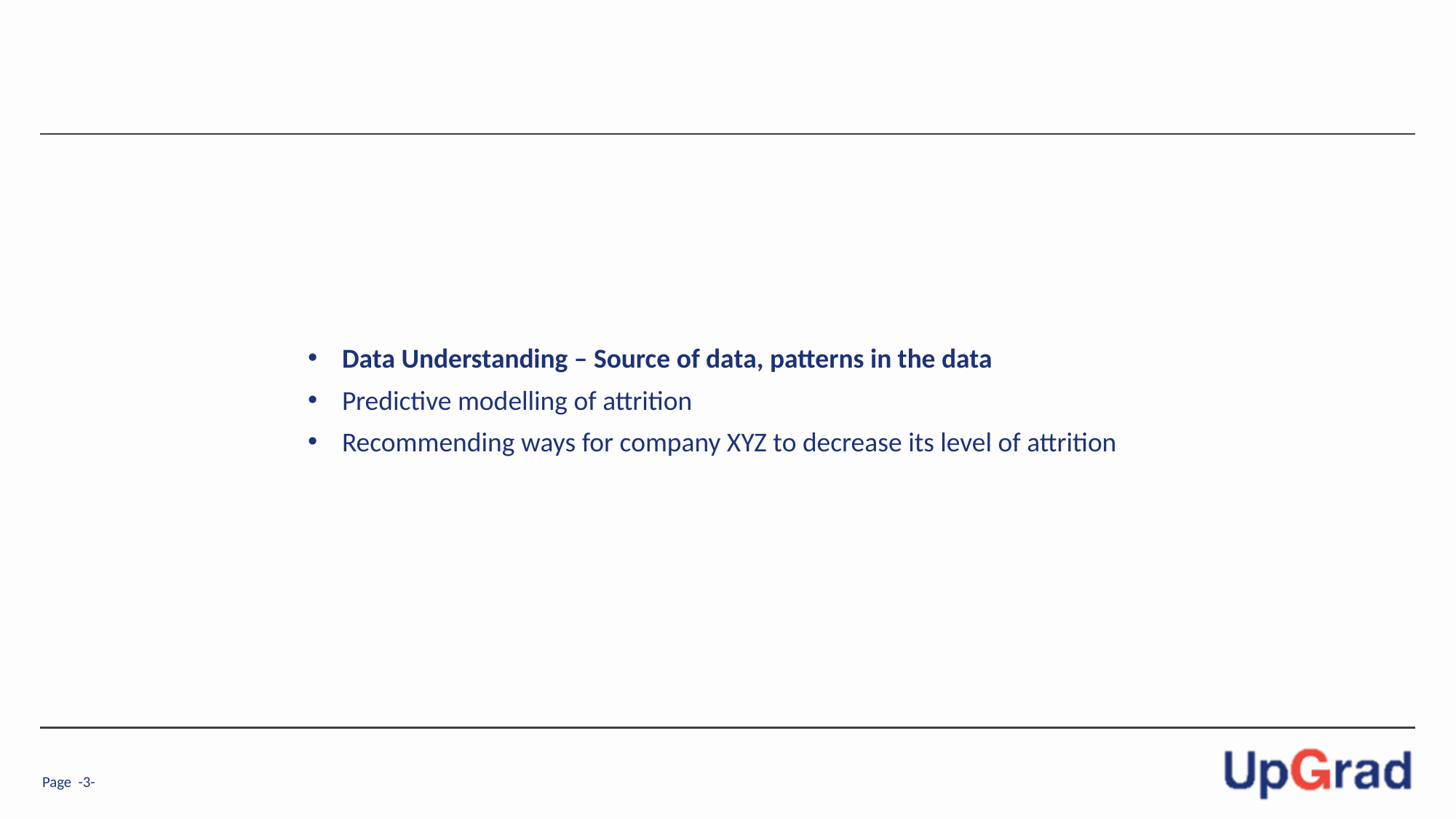

Data Understanding – Source of data, patterns in the data
Predictive modelling of attrition
Recommending ways for company XYZ to decrease its level of attrition